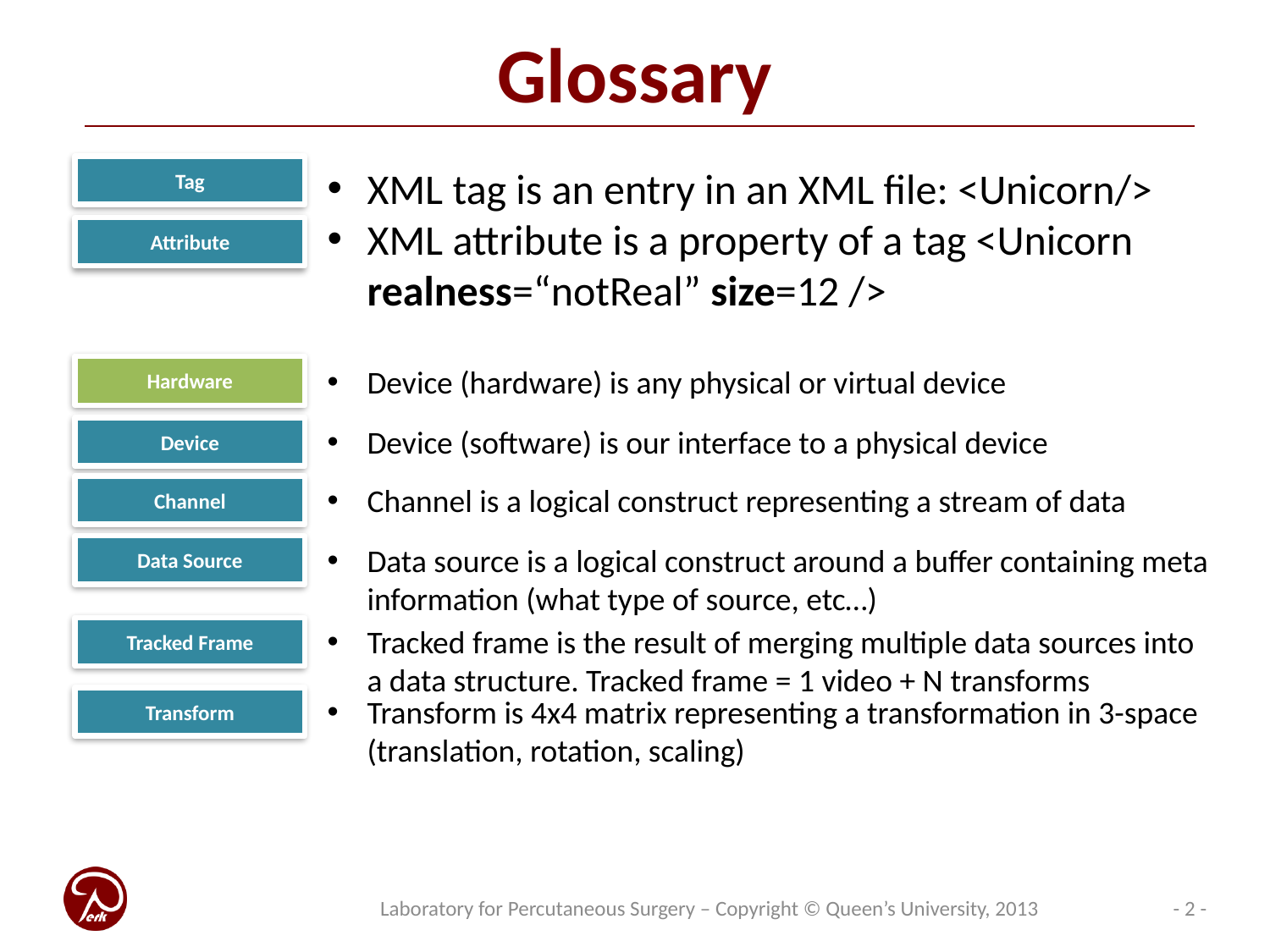

Glossary
Tag
XML tag is an entry in an XML file: <Unicorn/>
XML attribute is a property of a tag <Unicorn realness=“notReal” size=12 />
Attribute
Hardware
Device (hardware) is any physical or virtual device
Device (software) is our interface to a physical device
Device
Channel is a logical construct representing a stream of data
Channel
Data source is a logical construct around a buffer containing meta information (what type of source, etc…)
Data Source
Tracked frame is the result of merging multiple data sources into a data structure. Tracked frame = 1 video + N transforms
Tracked Frame
Transform is 4x4 matrix representing a transformation in 3-space (translation, rotation, scaling)
Transform
- 2 -
Laboratory for Percutaneous Surgery – Copyright © Queen’s University, 2013